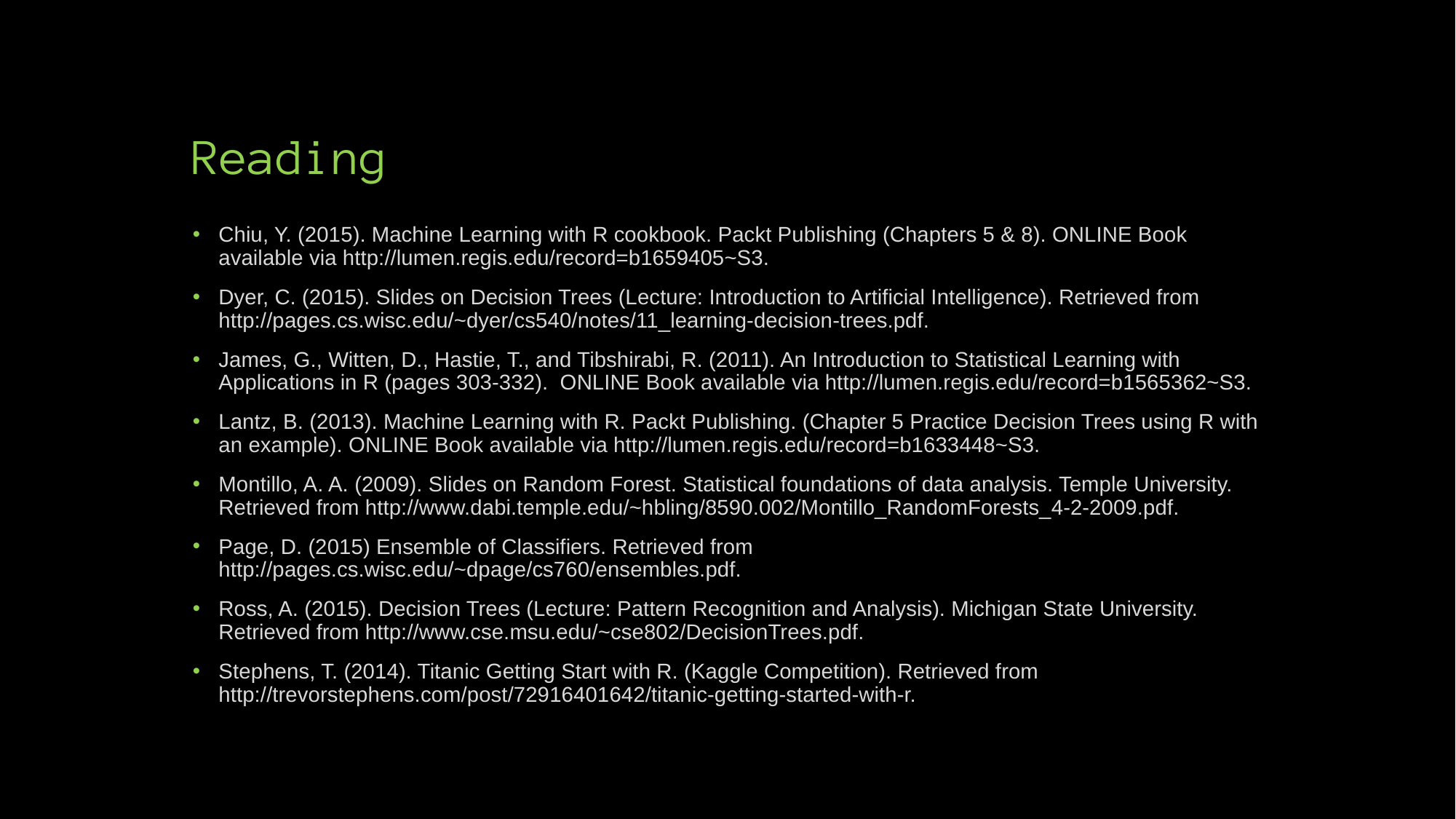

# Reading
Chiu, Y. (2015). Machine Learning with R cookbook. Packt Publishing (Chapters 5 & 8). ONLINE Book available via http://lumen.regis.edu/record=b1659405~S3.
Dyer, C. (2015). Slides on Decision Trees (Lecture: Introduction to Artificial Intelligence). Retrieved from http://pages.cs.wisc.edu/~dyer/cs540/notes/11_learning-decision-trees.pdf.
James, G., Witten, D., Hastie, T., and Tibshirabi, R. (2011). An Introduction to Statistical Learning with Applications in R (pages 303-332).  ONLINE Book available via http://lumen.regis.edu/record=b1565362~S3.
Lantz, B. (2013). Machine Learning with R. Packt Publishing. (Chapter 5 Practice Decision Trees using R with an example). ONLINE Book available via http://lumen.regis.edu/record=b1633448~S3.
Montillo, A. A. (2009). Slides on Random Forest. Statistical foundations of data analysis. Temple University. Retrieved from http://www.dabi.temple.edu/~hbling/8590.002/Montillo_RandomForests_4-2-2009.pdf.
Page, D. (2015) Ensemble of Classifiers. Retrieved from http://pages.cs.wisc.edu/~dpage/cs760/ensembles.pdf.
Ross, A. (2015). Decision Trees (Lecture: Pattern Recognition and Analysis). Michigan State University. Retrieved from http://www.cse.msu.edu/~cse802/DecisionTrees.pdf.
Stephens, T. (2014). Titanic Getting Start with R. (Kaggle Competition). Retrieved from http://trevorstephens.com/post/72916401642/titanic-getting-started-with-r.